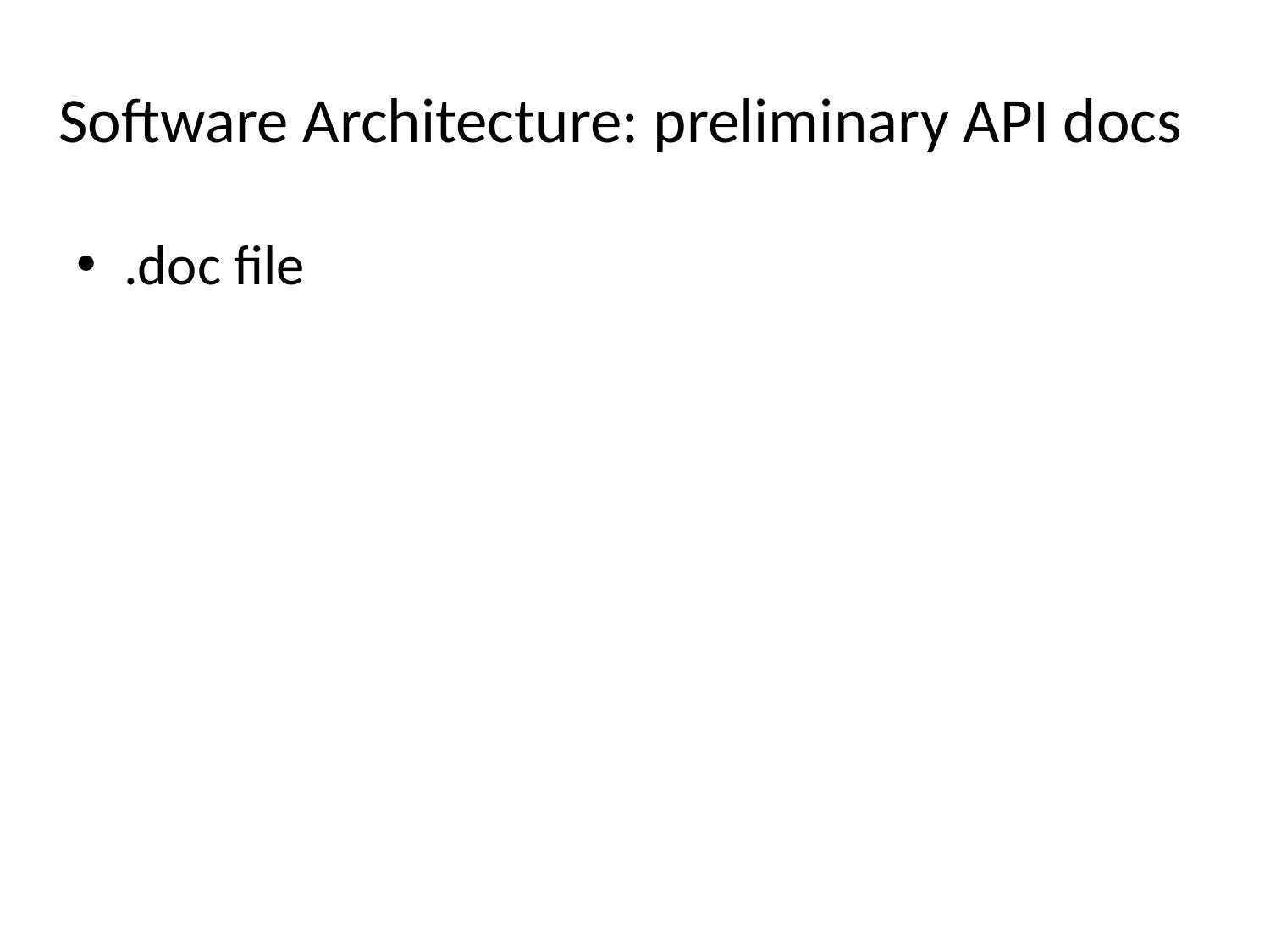

# Software Architecture: preliminary API docs
.doc file